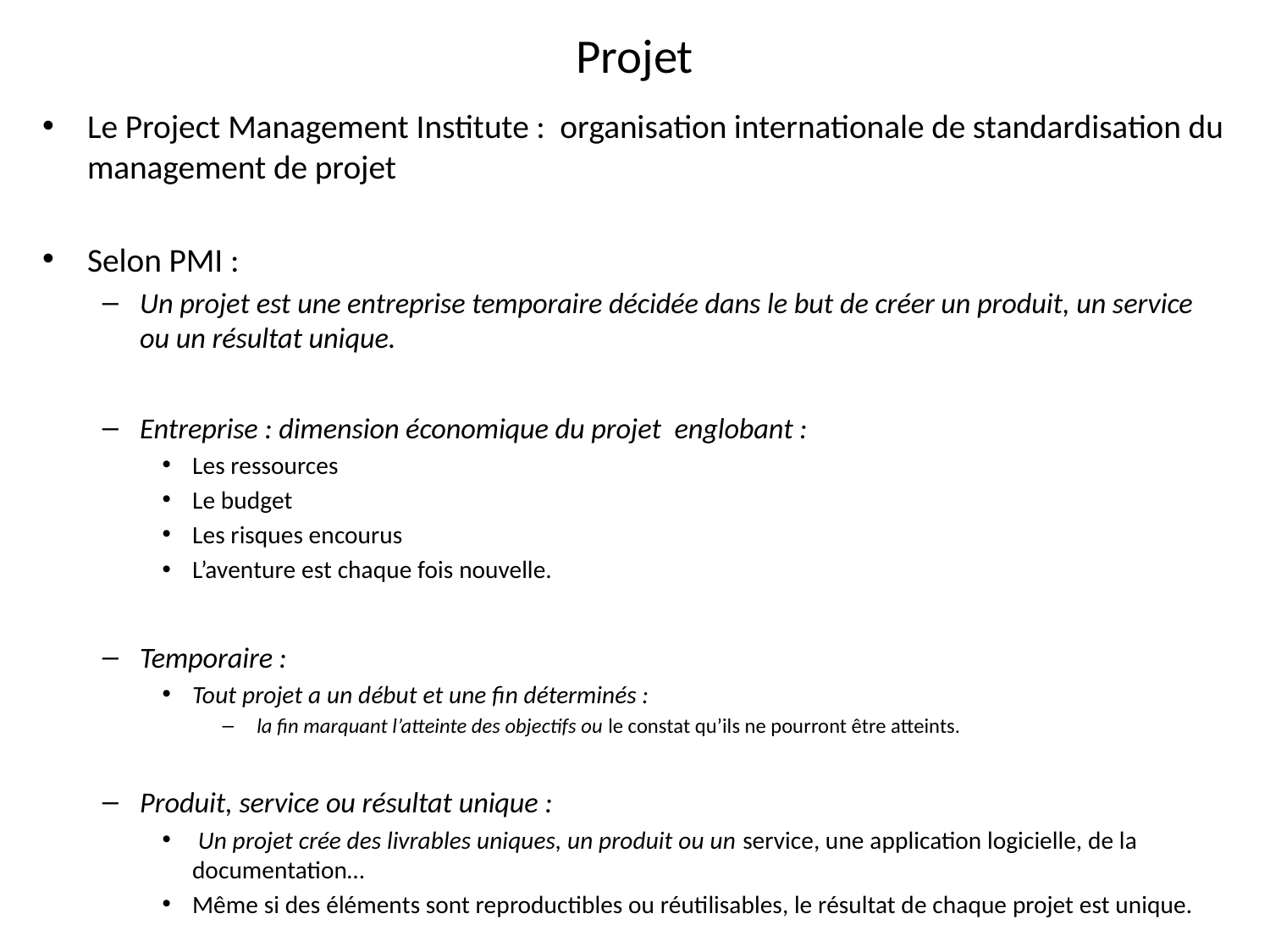

# Projet
Le Project Management Institute :  organisation internationale de standardisation du management de projet

Selon PMI :
Un projet est une entreprise temporaire décidée dans le but de créer un produit, un service ou un résultat unique.

Entreprise : dimension économique du projet  englobant :
Les ressources
Le budget
Les risques encourus
L’aventure est chaque fois nouvelle.

Temporaire :
Tout projet a un début et une fin déterminés :
 la fin marquant l’atteinte des objectifs ou le constat qu’ils ne pourront être atteints.

Produit, service ou résultat unique :
 Un projet crée des livrables uniques, un produit ou un service, une application logicielle, de la documentation…
Même si des éléments sont reproductibles ou réutilisables, le résultat de chaque projet est unique.